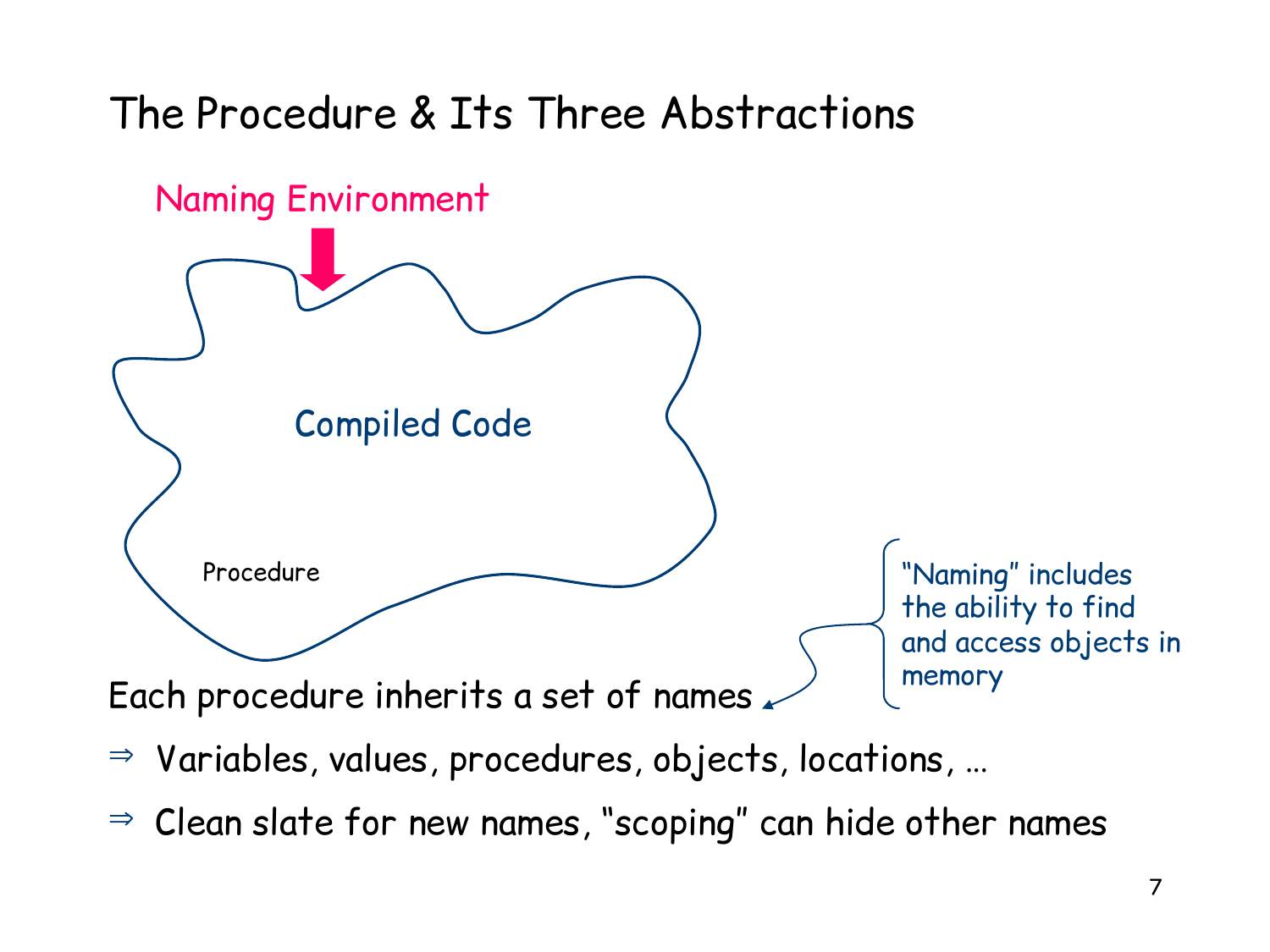

# The Procedure & Its Three Abstractions

Each procedure inherits a set of names
Variables, values, procedures, objects, locations, …
Clean slate for new names, “scoping” can hide other names
Naming Environment

Compiled Code
Procedure

“Naming” includes the ability to find and access objects in memory

7